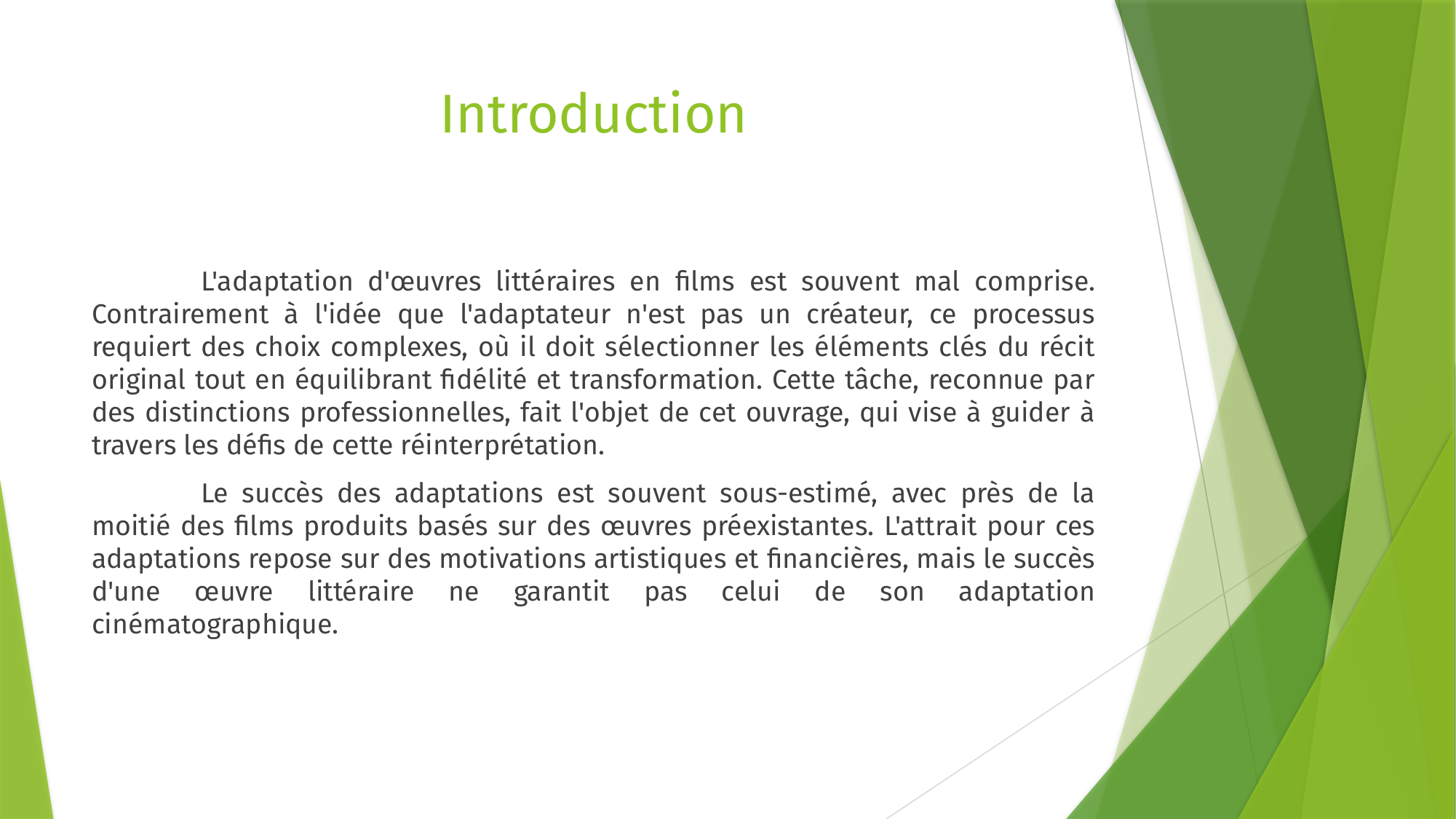

# Introduction
	L'adaptation d'œuvres littéraires en films est souvent mal comprise. Contrairement à l'idée que l'adaptateur n'est pas un créateur, ce processus requiert des choix complexes, où il doit sélectionner les éléments clés du récit original tout en équilibrant fidélité et transformation. Cette tâche, reconnue par des distinctions professionnelles, fait l'objet de cet ouvrage, qui vise à guider à travers les défis de cette réinterprétation.
	Le succès des adaptations est souvent sous-estimé, avec près de la moitié des films produits basés sur des œuvres préexistantes. L'attrait pour ces adaptations repose sur des motivations artistiques et financières, mais le succès d'une œuvre littéraire ne garantit pas celui de son adaptation cinématographique.